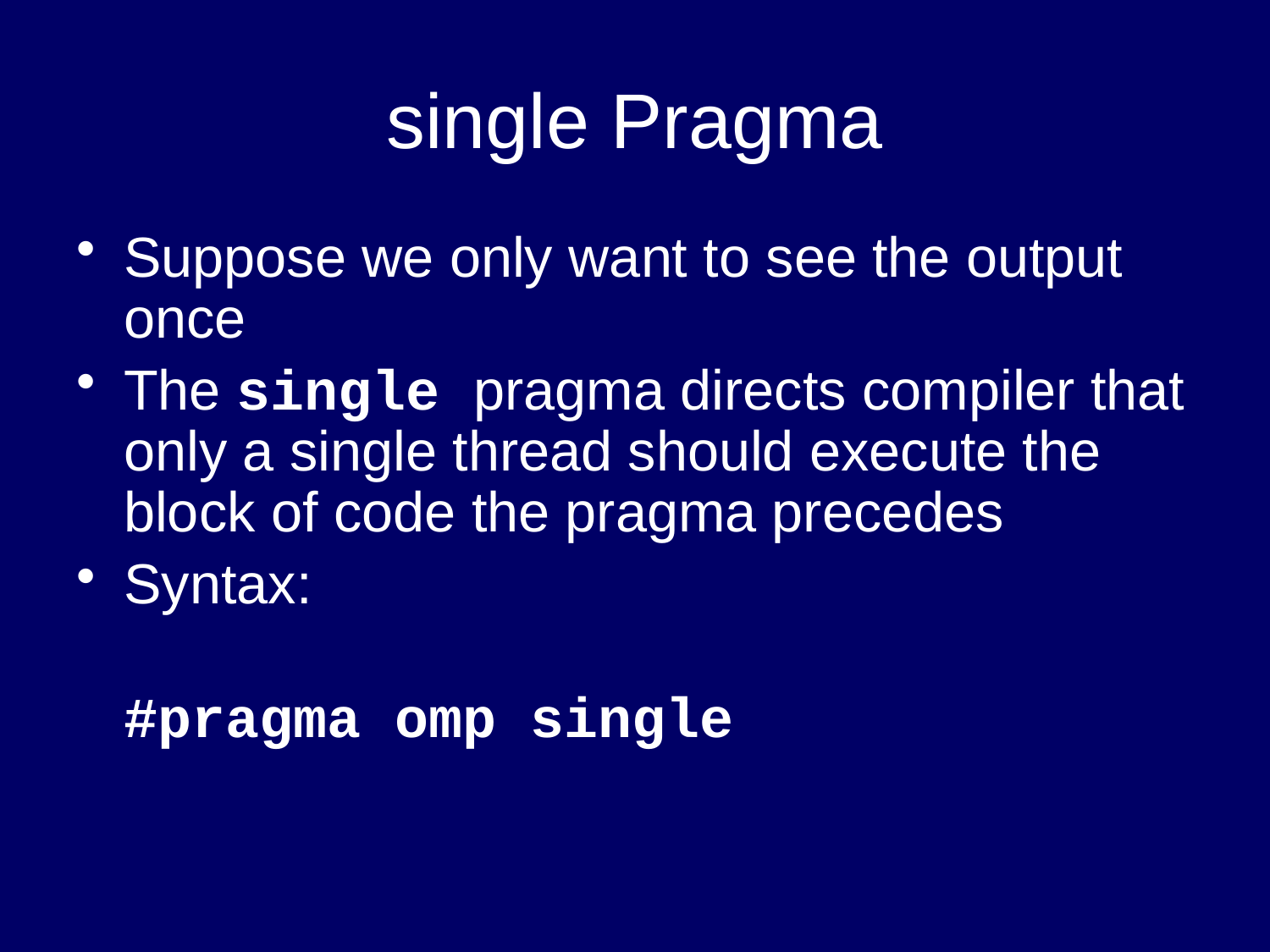

# single Pragma
Suppose we only want to see the output once
The single pragma directs compiler that only a single thread should execute the block of code the pragma precedes
Syntax:
#pragma omp single